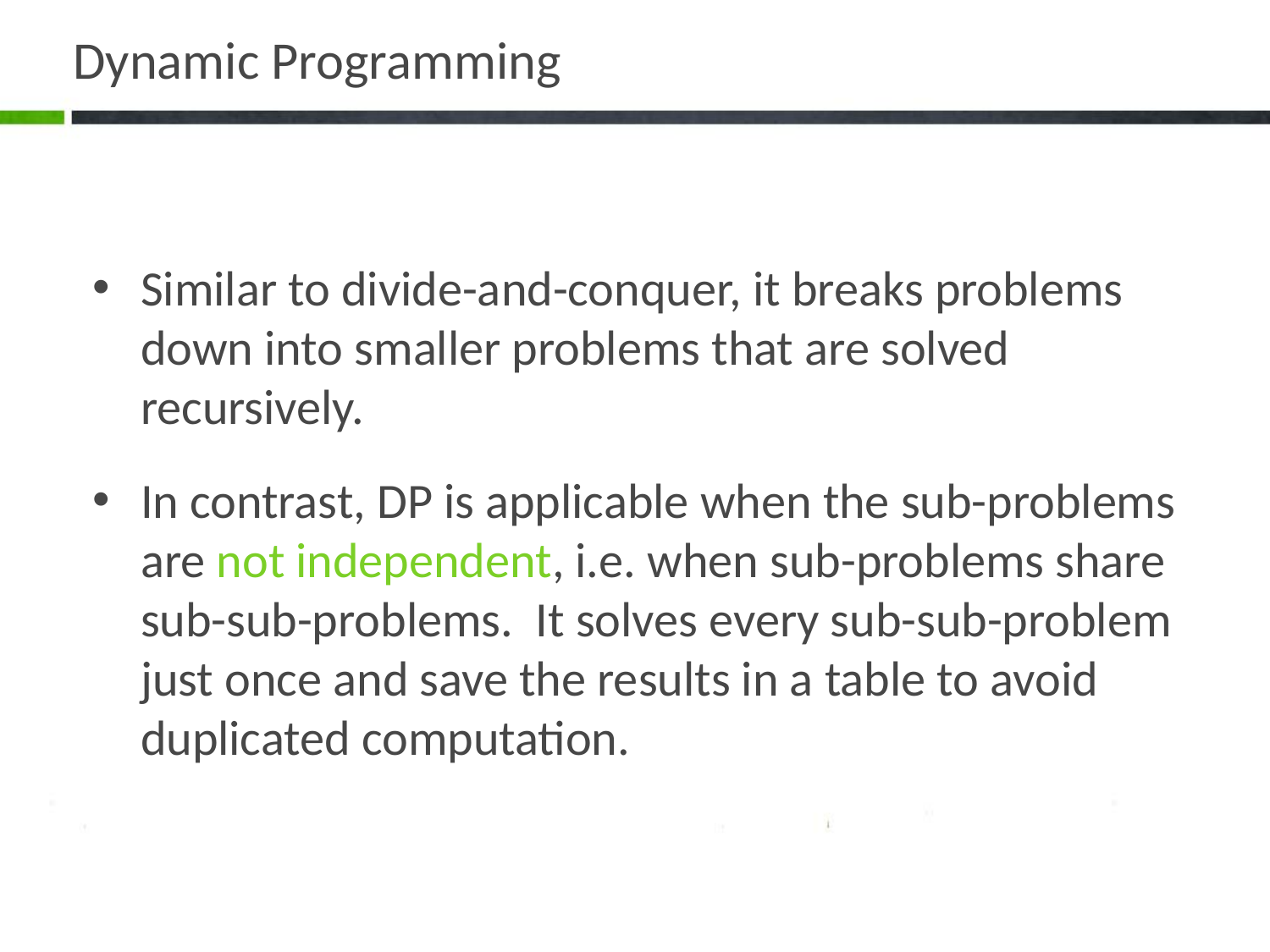

# Dynamic Programming
Similar to divide-and-conquer, it breaks problems down into smaller problems that are solved recursively.

In contrast, DP is applicable when the sub-problems are not independent, i.e. when sub-problems share sub-sub-problems.  It solves every sub-sub-problem just once and save the results in a table to avoid duplicated computation.